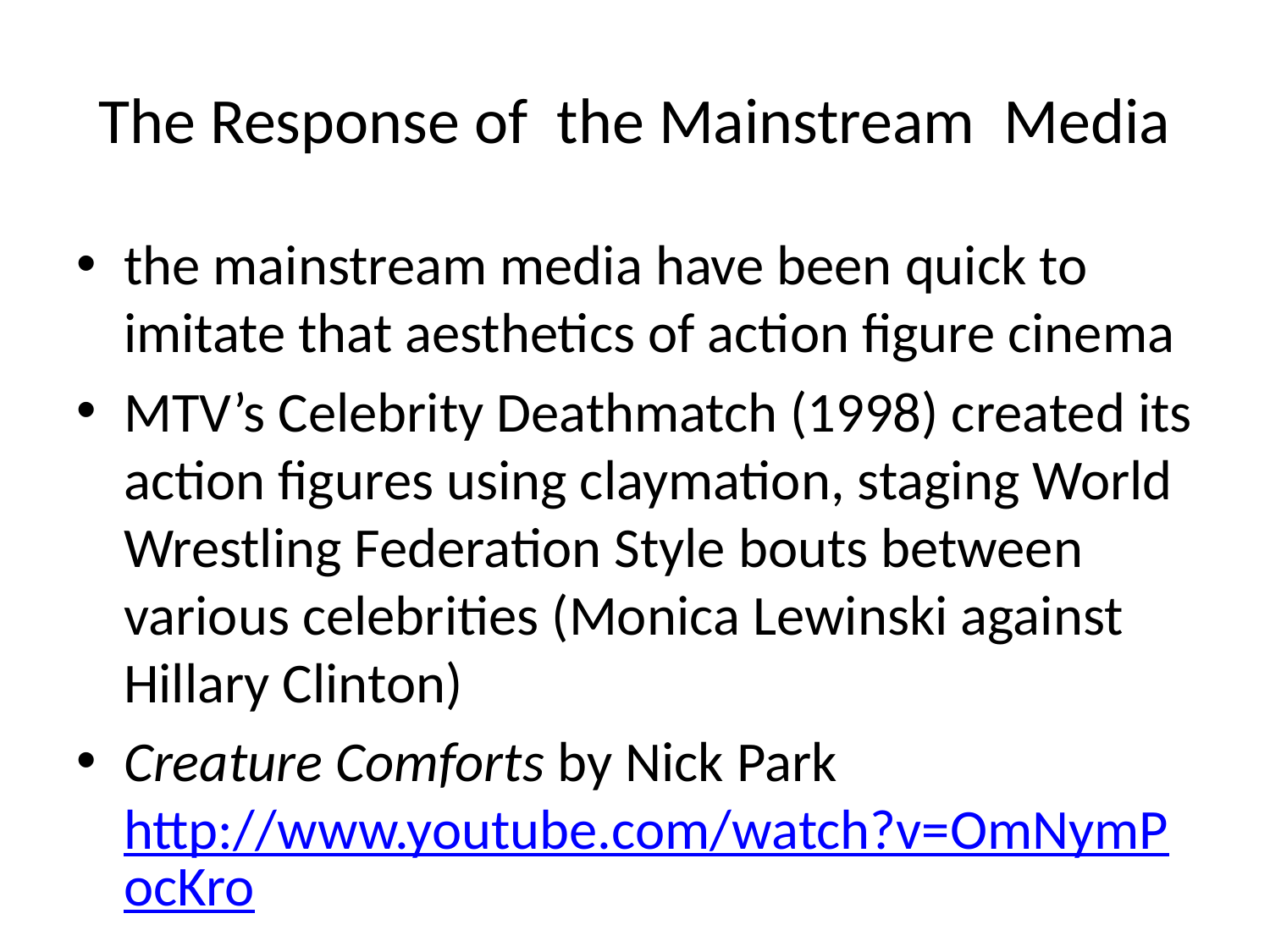

# The Response of  the Mainstream  Media
the mainstream media have been quick to imitate that aesthetics of action figure cinema
MTV’s Celebrity Deathmatch (1998) created its action figures using claymation, staging World Wrestling Federation Style bouts between various celebrities (Monica Lewinski against Hillary Clinton)
Creature Comforts by Nick Park http://www.youtube.com/watch?v=OmNymPocKro